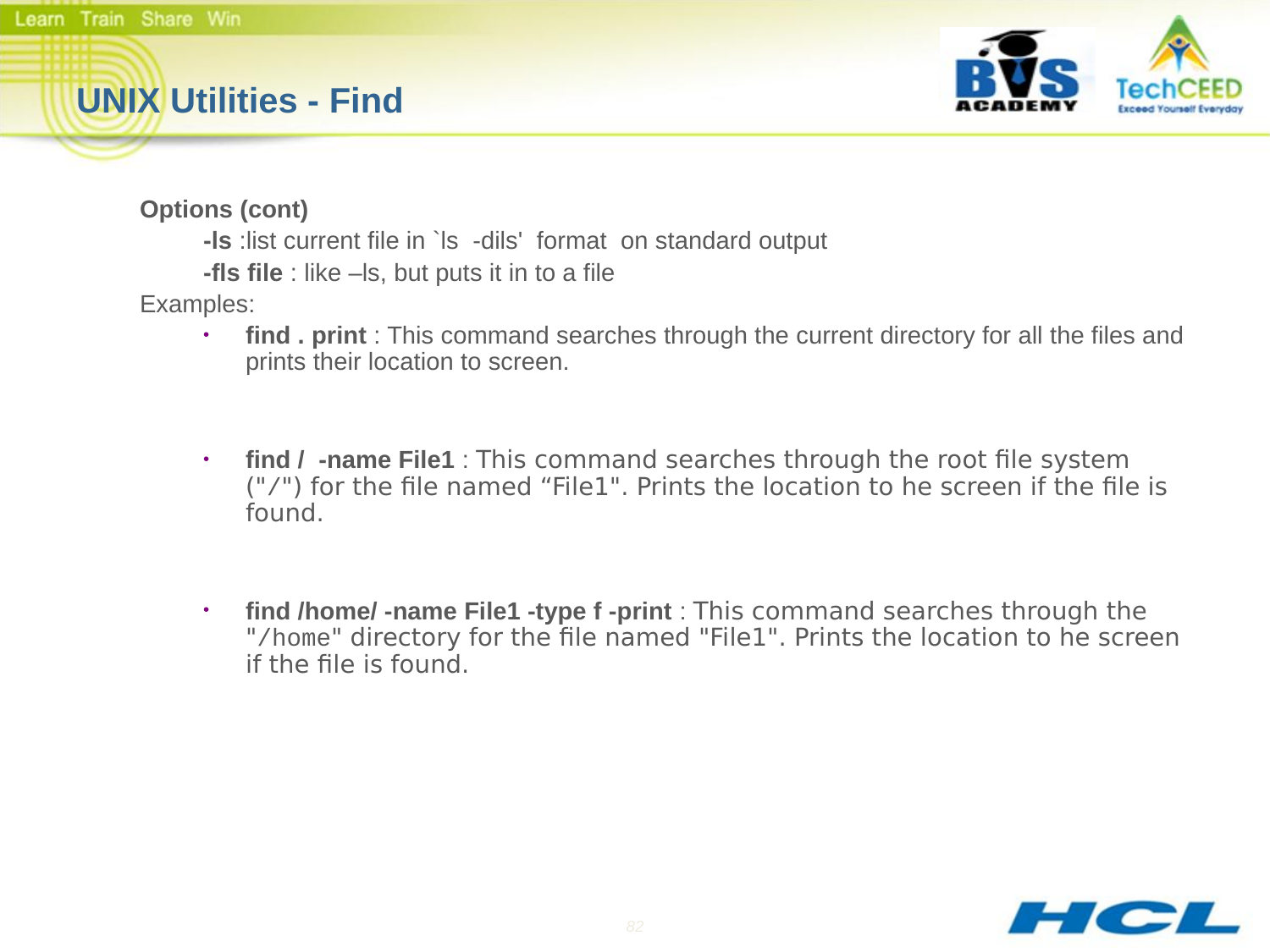

# UNIX Utilities - Find
Options (cont)
-ls :list current file in `ls  -dils'  format  on standard output
-fls file : like –ls, but puts it in to a file
Examples:
find . print : This command searches through the current directory for all the files and prints their location to screen.

find /  -name File1 : This command searches through the root file system ("/") for the file named “File1". Prints the location to he screen if the file is found.

find /home/ -name File1 -type f -print : This command searches through the "/home" directory for the file named "File1". Prints the location to he screen if the file is found.
82